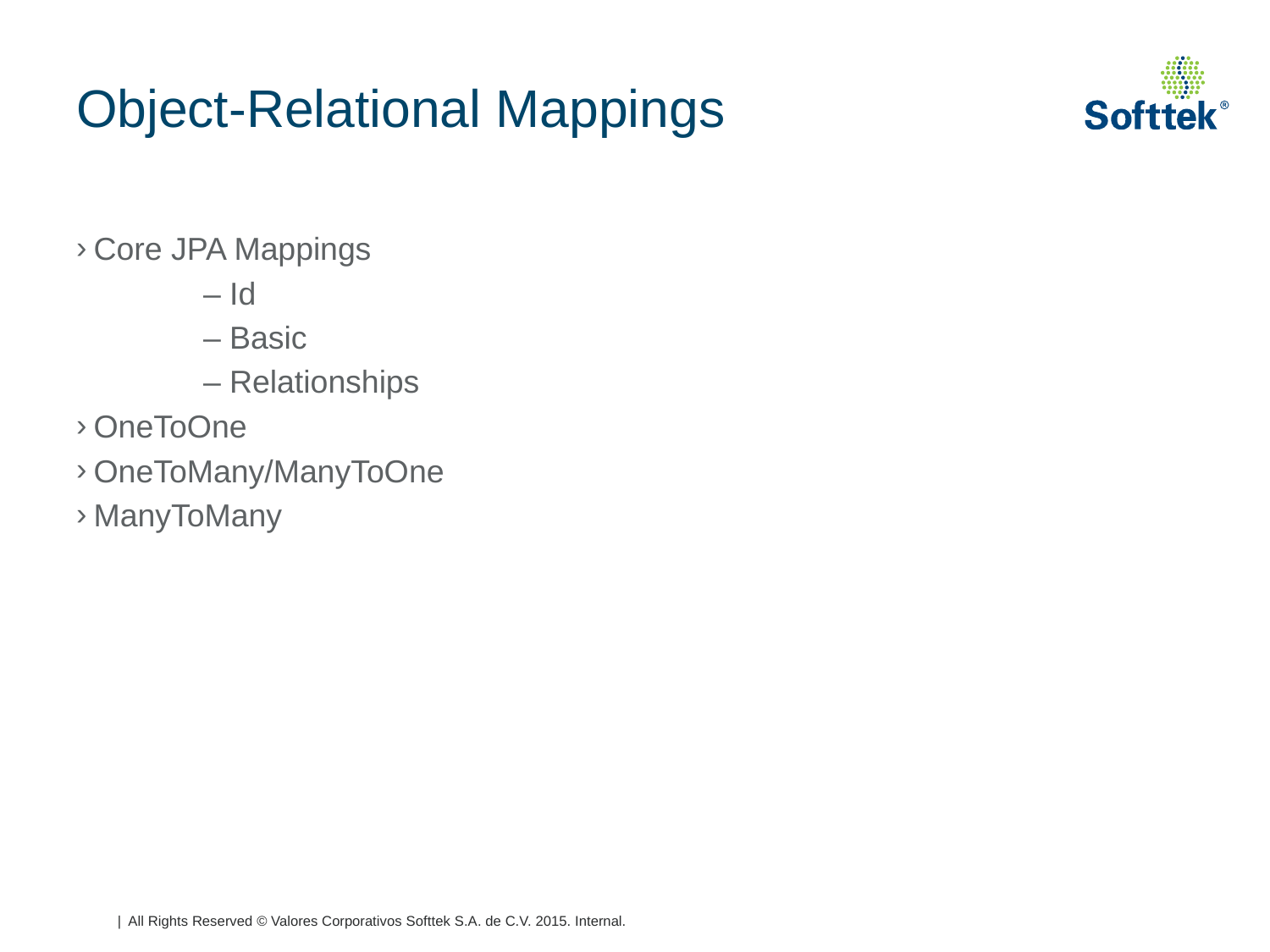

# Object-Relational Mappings
Core JPA Mappings
	– Id
	– Basic
	– Relationships
OneToOne
OneToMany/ManyToOne
ManyToMany